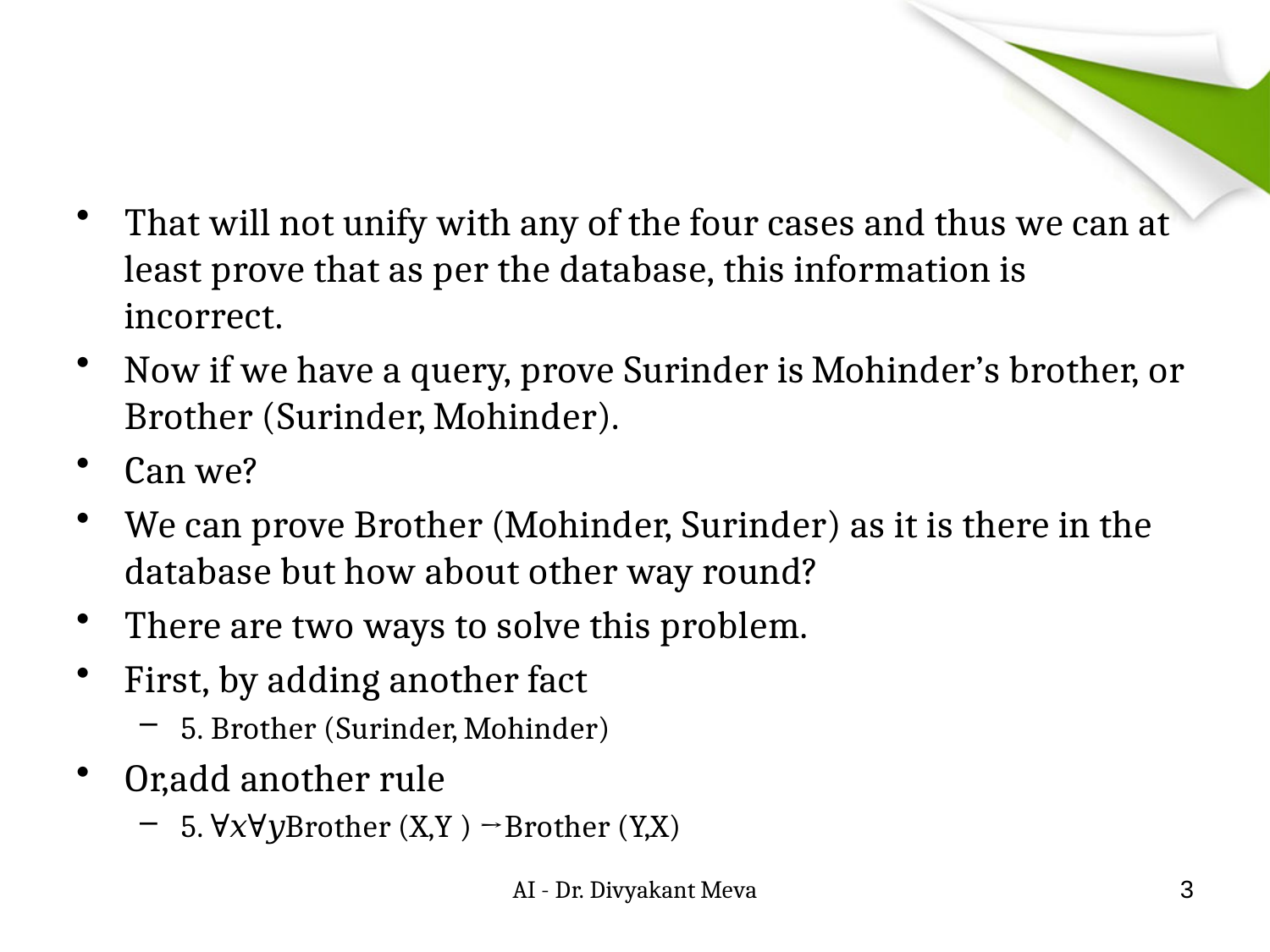

#
That will not unify with any of the four cases and thus we can at least prove that as per the database, this information is incorrect.
Now if we have a query, prove Surinder is Mohinder’s brother, or Brother (Surinder, Mohinder).
Can we?
We can prove Brother (Mohinder, Surinder) as it is there in the database but how about other way round?
There are two ways to solve this problem.
First, by adding another fact
5. Brother (Surinder, Mohinder)
Or,add another rule
5. ∀𝑥∀𝑦Brother (X,Y ) →Brother (Y,X)

AI - Dr. Divyakant Meva
3